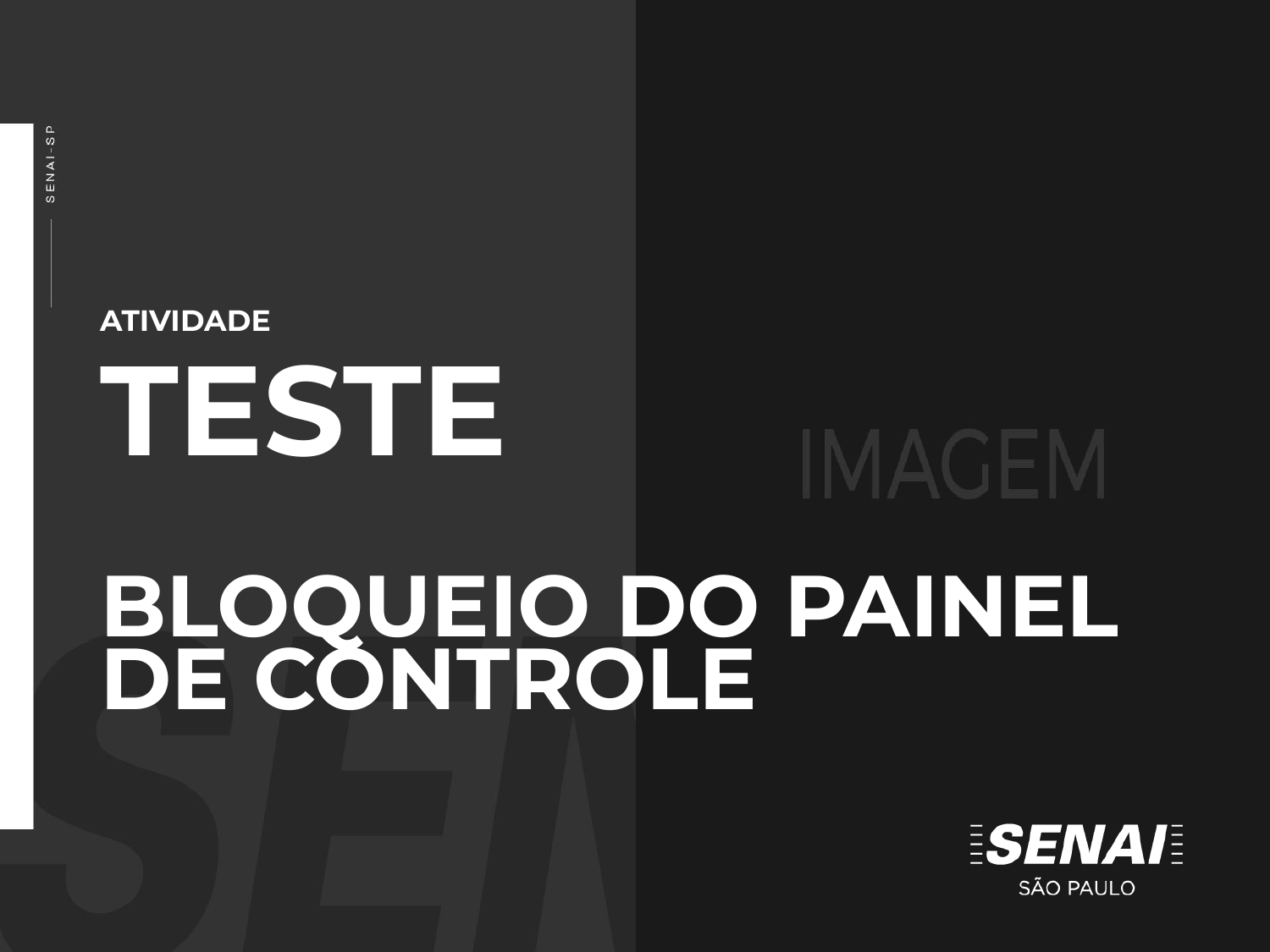

ATIVIDADE
TESTE
BLOQUEIO DO PAINEL DE CONTROLE